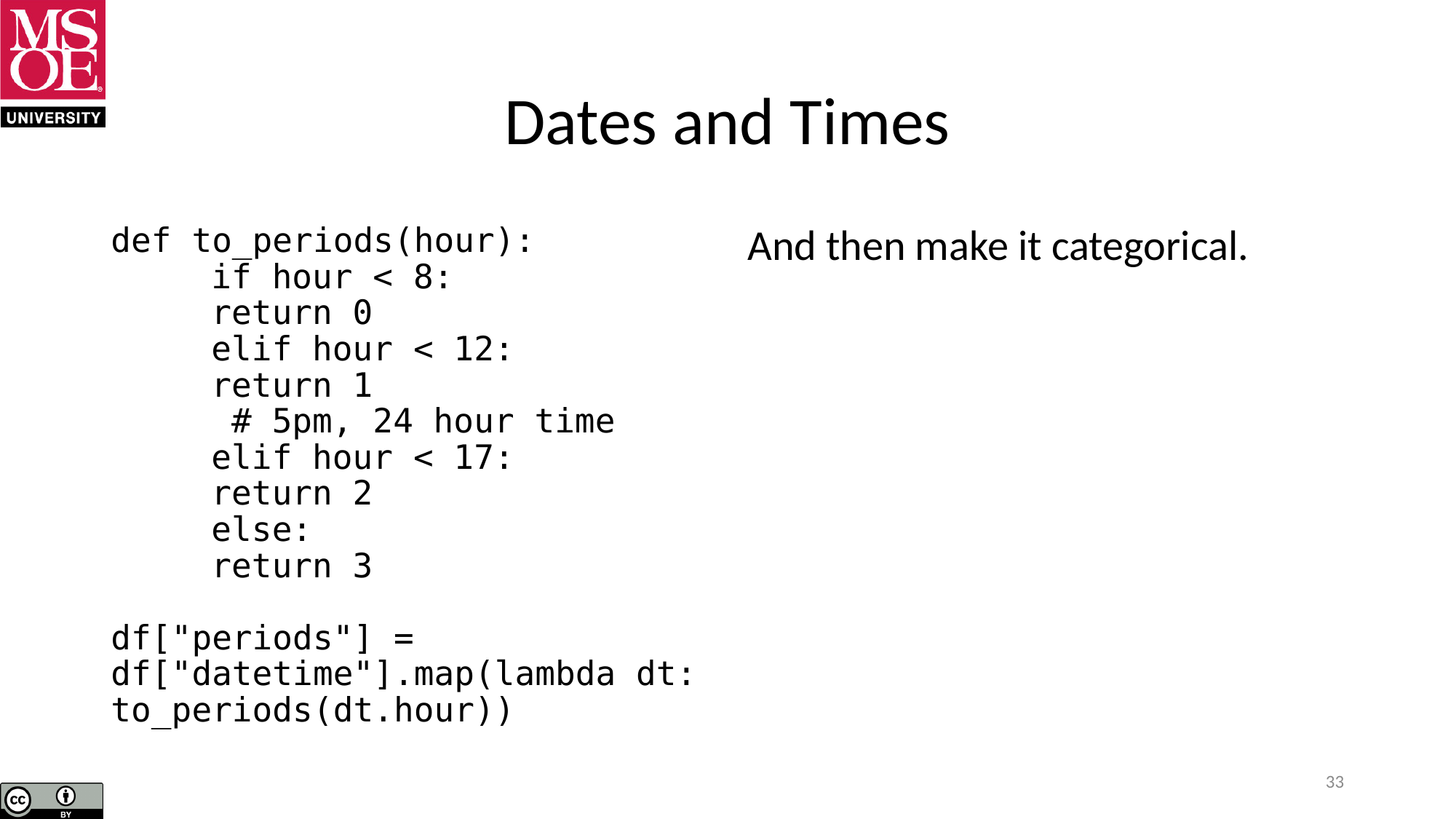

# Dates and Times
def to_periods(hour):
	if hour < 8:
		return 0
	elif hour < 12:
		return 1
	 # 5pm, 24 hour time
	elif hour < 17:
		return 2
	else:
		return 3
df["periods"] = df["datetime"].map(lambda dt: to_periods(dt.hour))

And then make it categorical.

33